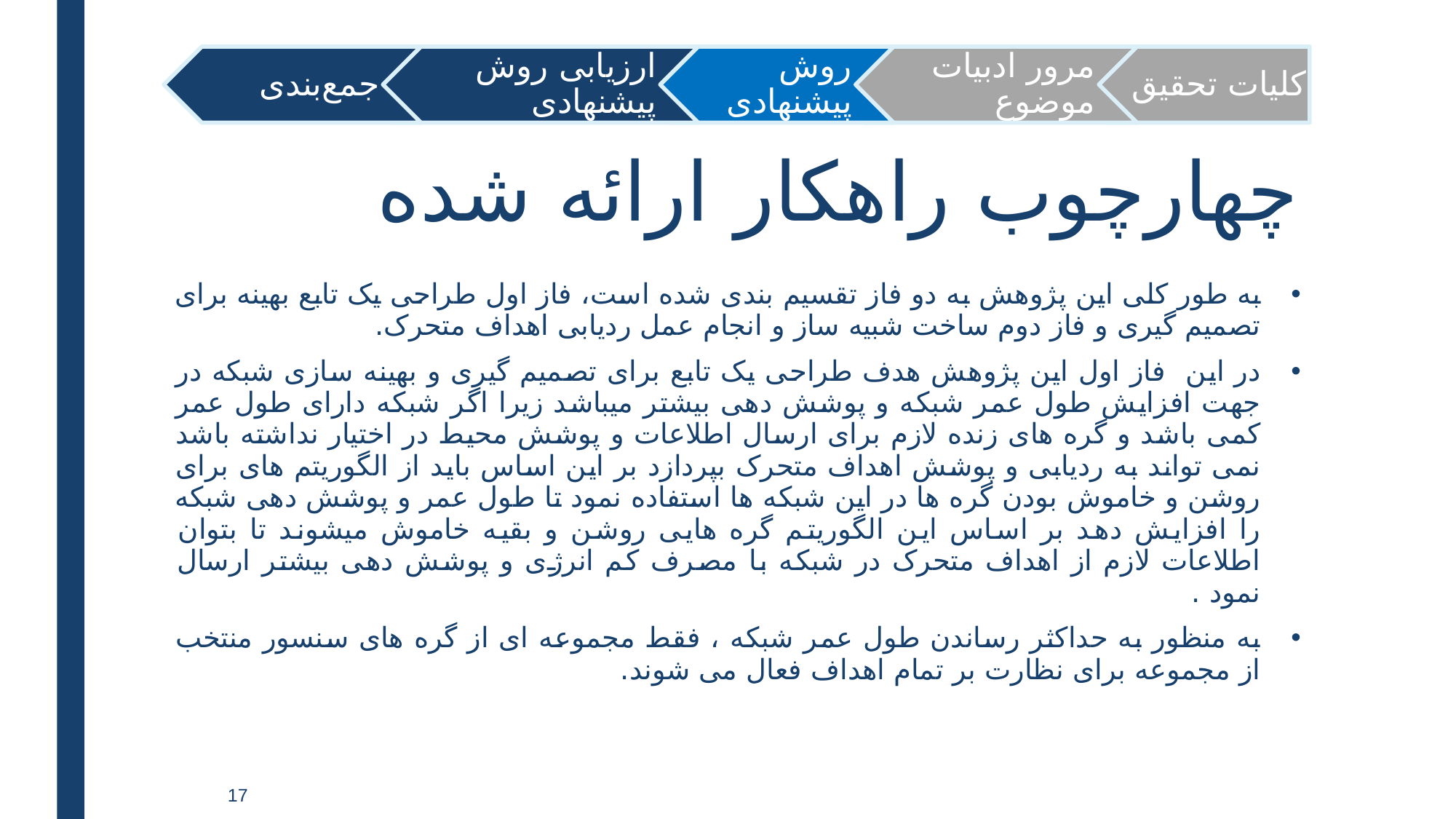

کلیات تحقیق
مرور ادبیات موضوع
روش پیشنهادی
ارزیابی روش پیشنهادی
جمع‌بندی
# چهارچوب راهکار ارائه شده
به طور کلی این پژوهش به دو فاز تقسیم بندی شده است، فاز اول طراحی یک تابع بهینه برای تصمیم گیری و فاز دوم ساخت شبیه ساز و انجام عمل ردیابی اهداف متحرک.
در این  فاز اول این پژوهش هدف طراحی یک تابع برای تصمیم گیری و بهینه سازی شبکه در جهت افزایش طول عمر شبکه و پوشش دهی بیشتر میباشد زیرا اگر شبکه دارای طول عمر کمی باشد و گره های زنده لازم برای ارسال اطلاعات و پوشش محیط در اختیار نداشته باشد نمی تواند به ردیابی و پوشش اهداف متحرک بپردازد بر این اساس باید از الگوریتم های برای روشن و خاموش بودن گره ها در این شبکه ها استفاده نمود تا طول عمر و پوشش دهی شبکه را افزایش دهد بر اساس این الگوریتم گره هایی روشن و بقیه خاموش میشوند تا بتوان اطلاعات لازم از اهداف متحرک در شبکه با مصرف کم انرژی و پوشش دهی بیشتر ارسال نمود .
به منظور به حداکثر رساندن طول عمر شبکه ، فقط مجموعه ای از گره های سنسور منتخب از مجموعه برای نظارت بر تمام اهداف فعال می شوند.
17